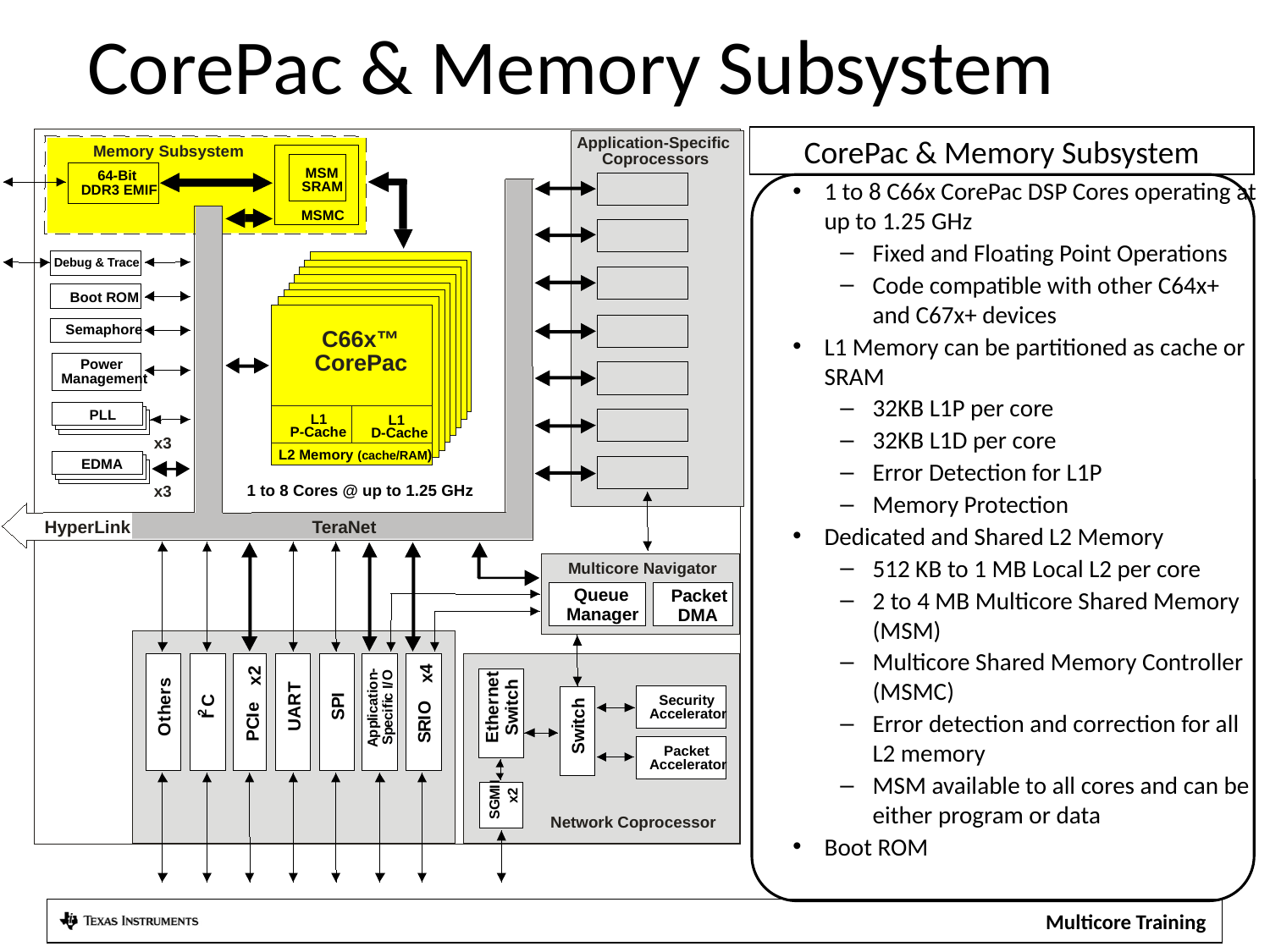

CorePac & Memory Subsystem

Application-Specific

Memory Subsystem

Coprocessors

MSM
64-Bit

SRAM

DDR3 EMIF

MSMC

Debug & Trace

Boot ROM

Semaphore

Power

Management

1 to 8 Cores @ up to 1.25 GHz

-
x4
O
x2
n
/
T
o
I

i

I

t

c
R
C

P
i
a
e
O
f
c
A
i
S
I
2
I
i
I
c
l
C
U
R
e
p
p
P
p
S
S
A

C66x™

CorePac

PLL

 L1
L1

P-Cache
D-Cache

x3

L2 Memory (cache/RAM)

EDMA

x3

HyperLink

Multicore Navigator

Queue
Packet

Manager
DMA

t

e
s
h

r
n
c

e
r
h
t
Security
i
h
e
c

w
Accelerator
t
h

t
i
t
O
S
w
E

S

Packet

Accelerator

I

I

M
x2
G
S
Network Coprocessor

TeraNet

CorePac & Memory Subsystem

1 to 8 C66x CorePac DSP Cores operating at up to 1.25 GHz
Fixed and Floating Point Operations
Code compatible with other C64x+ and C67x+ devices
L1 Memory can be partitioned as cache or SRAM
32KB L1P per core
32KB L1D per core
Error Detection for L1P
Memory Protection
Dedicated and Shared L2 Memory
512 KB to 1 MB Local L2 per core
2 to 4 MB Multicore Shared Memory (MSM)
Multicore Shared Memory Controller (MSMC)
Error detection and correction for all L2 memory
MSM available to all cores and can be either program or data
Boot ROM